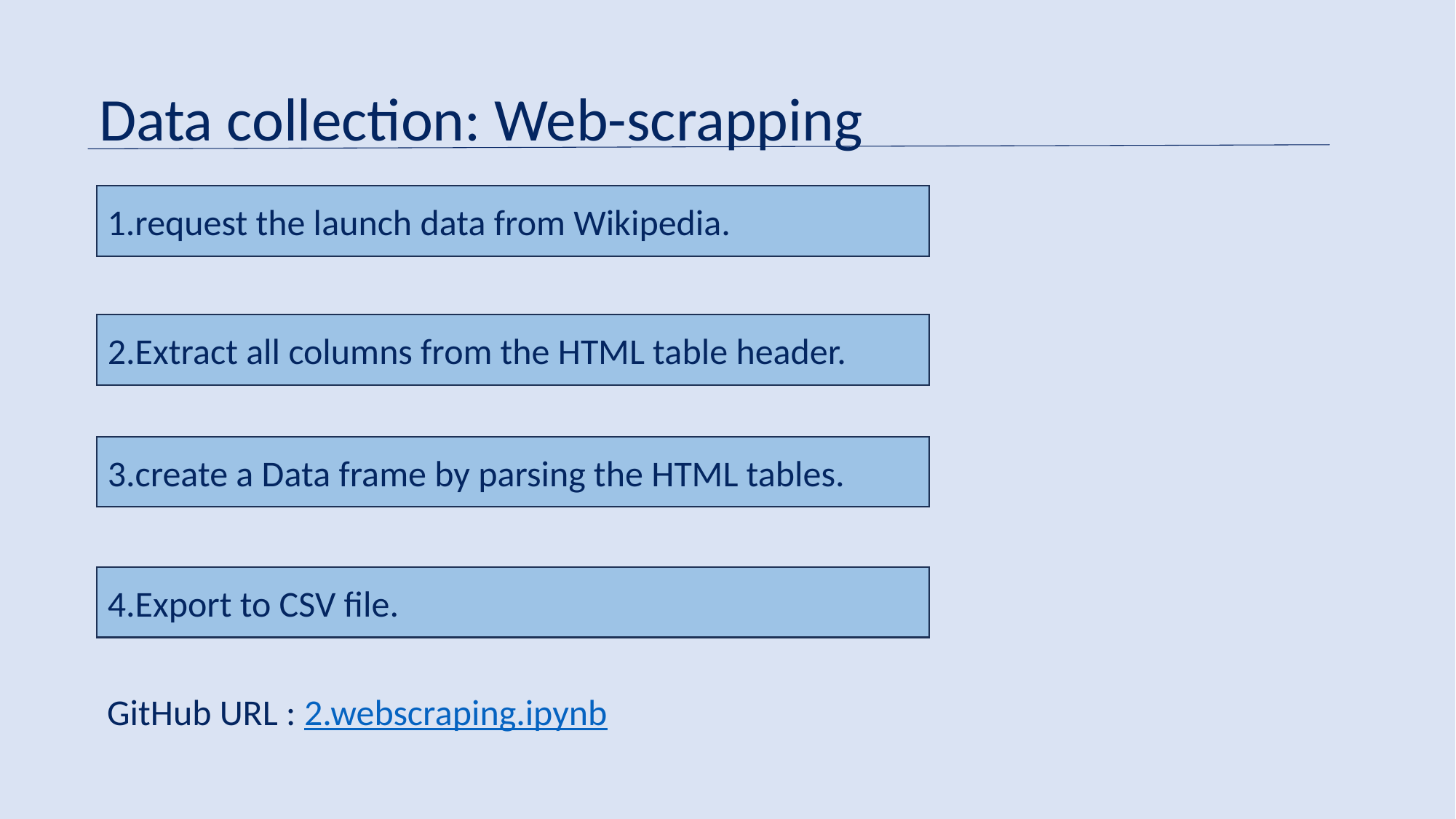

Data collection: Web-scrapping
1.request the launch data from Wikipedia.
2.Extract all columns from the HTML table header.
3.create a Data frame by parsing the HTML tables.
4.Export to CSV file.
GitHub URL : 2.webscraping.ipynb
8